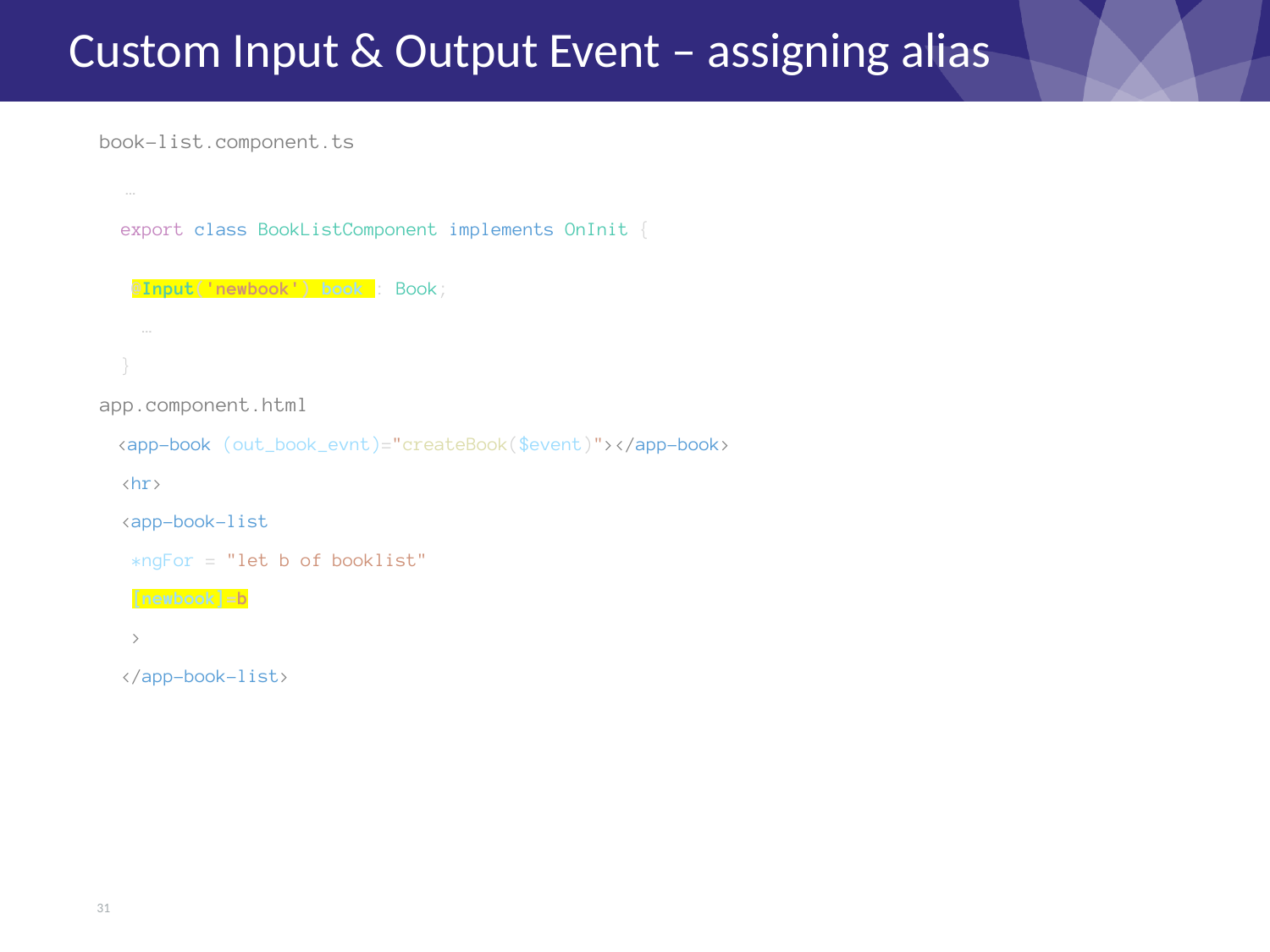

# Custom Input & Output Event – assigning alias
book-list.component.ts
  …
  export class BookListComponent implements OnInit {
   @Input('newbook') book : Book;
    …
  }
app.component.html
  <app-book (out_book_evnt)="createBook($event)"></app-book>
  <hr>
  <app-book-list
   *ngFor = "let b of booklist"
   [newbook]=b
   >
  </app-book-list>